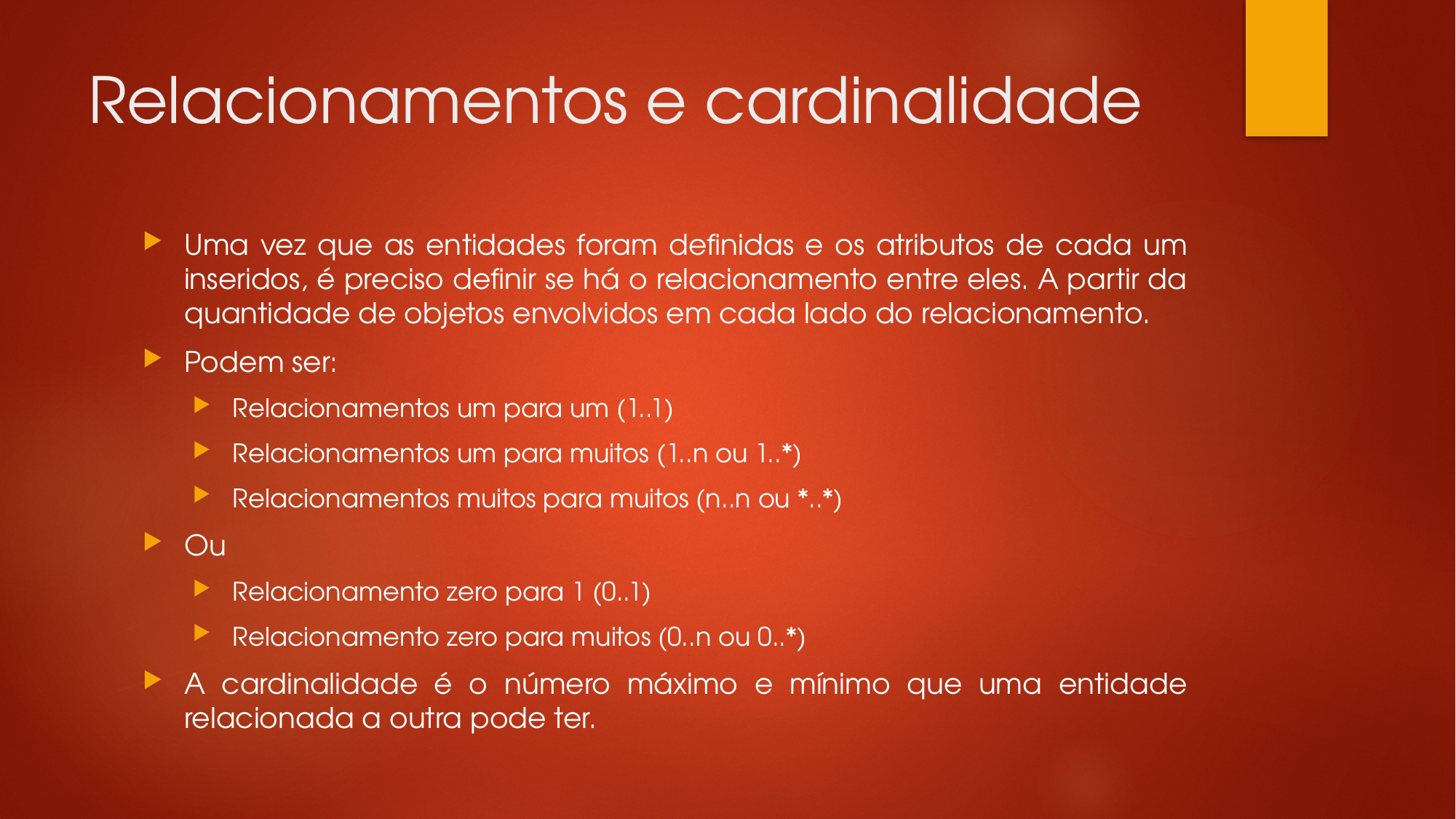

# Relacionamentos e cardinalidade
Uma vez que as entidades foram definidas e os atributos de cada um inseridos, é preciso definir se há o relacionamento entre eles. A partir da quantidade de objetos envolvidos em cada lado do relacionamento.
Podem ser:
Relacionamentos um para um (1..1)
Relacionamentos um para muitos (1..n ou 1..*)
Relacionamentos muitos para muitos (n..n ou *..*)
Ou
Relacionamento zero para 1 (0..1)
Relacionamento zero para muitos (0..n ou 0..*)
A cardinalidade é o número máximo e mínimo que uma entidade relacionada a outra pode ter.